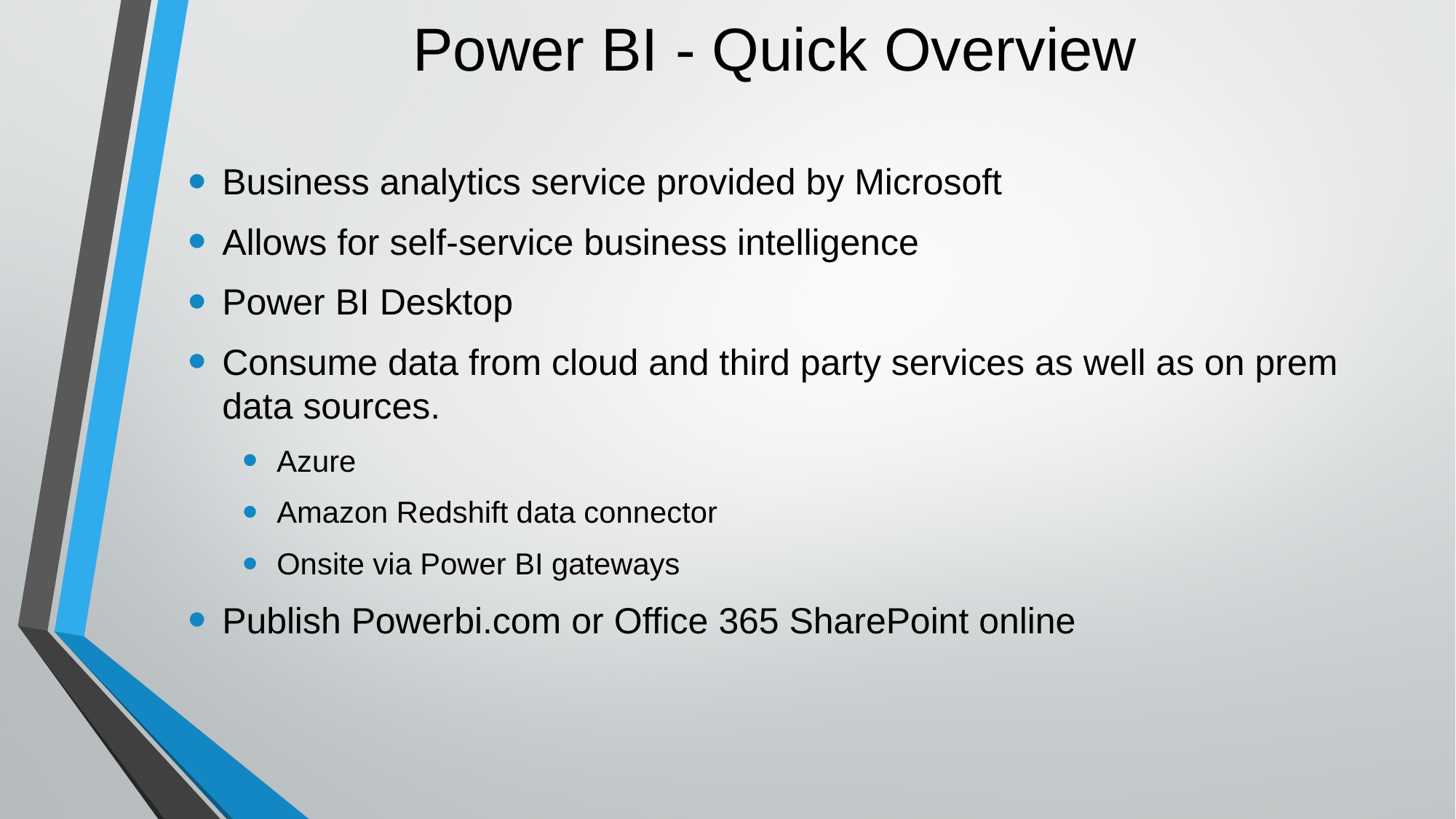

Business analytics service provided by Microsoft
Allows for self-service business intelligence
Power BI Desktop
Consume data from cloud and third party services as well as on prem data sources.
Azure
Amazon Redshift data connector
Onsite via Power BI gateways
Publish Powerbi.com or Office 365 SharePoint online
# Power BI - Quick Overview